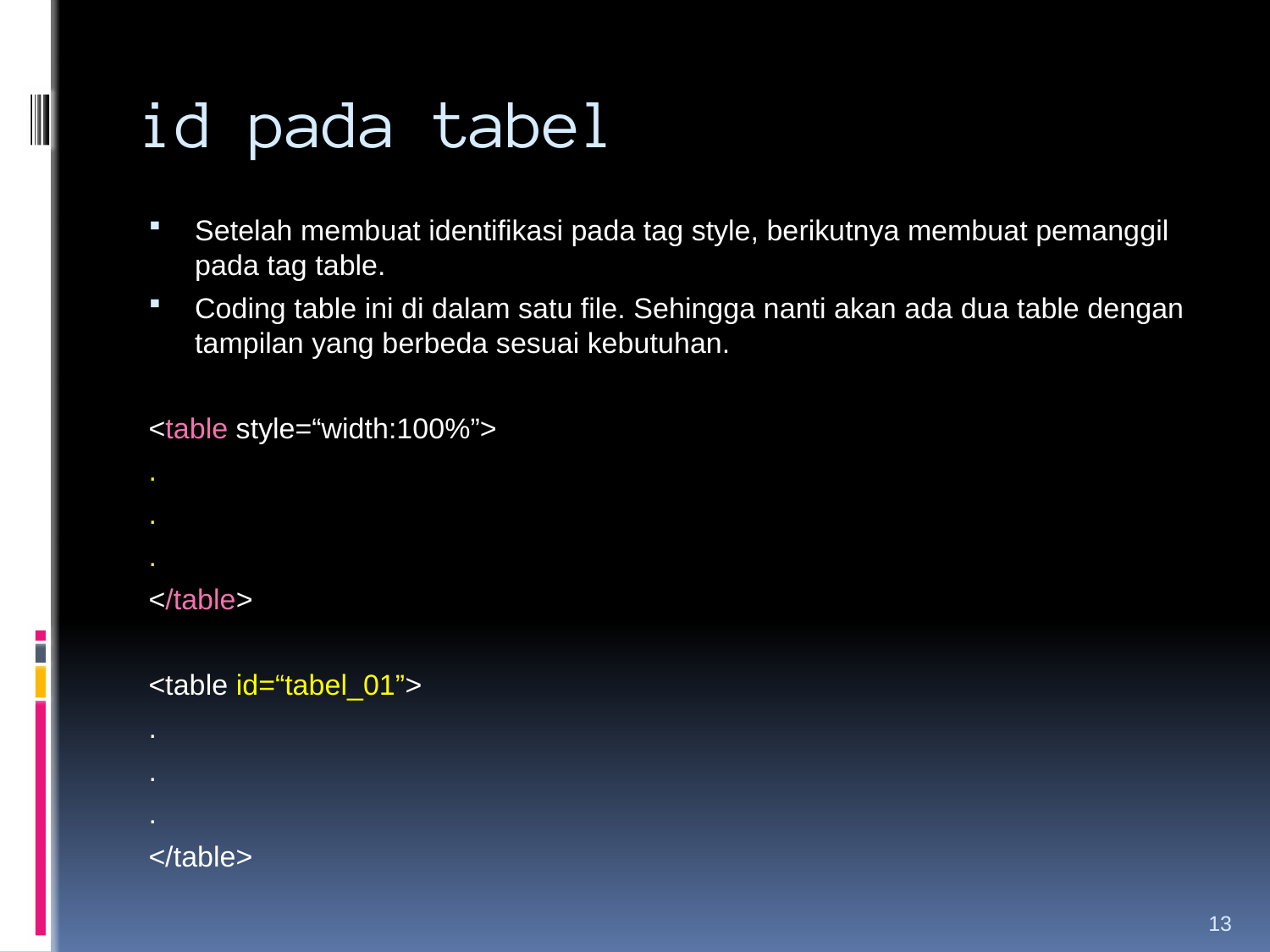

# id pada tabel
Setelah membuat identifikasi pada tag style, berikutnya membuat pemanggil pada tag table.
Coding table ini di dalam satu file. Sehingga nanti akan ada dua table dengan tampilan yang berbeda sesuai kebutuhan.

<table style=“width:100%”>
.
.
.
</table>

<table id=“tabel_01”>
.
.
.
</table>
13